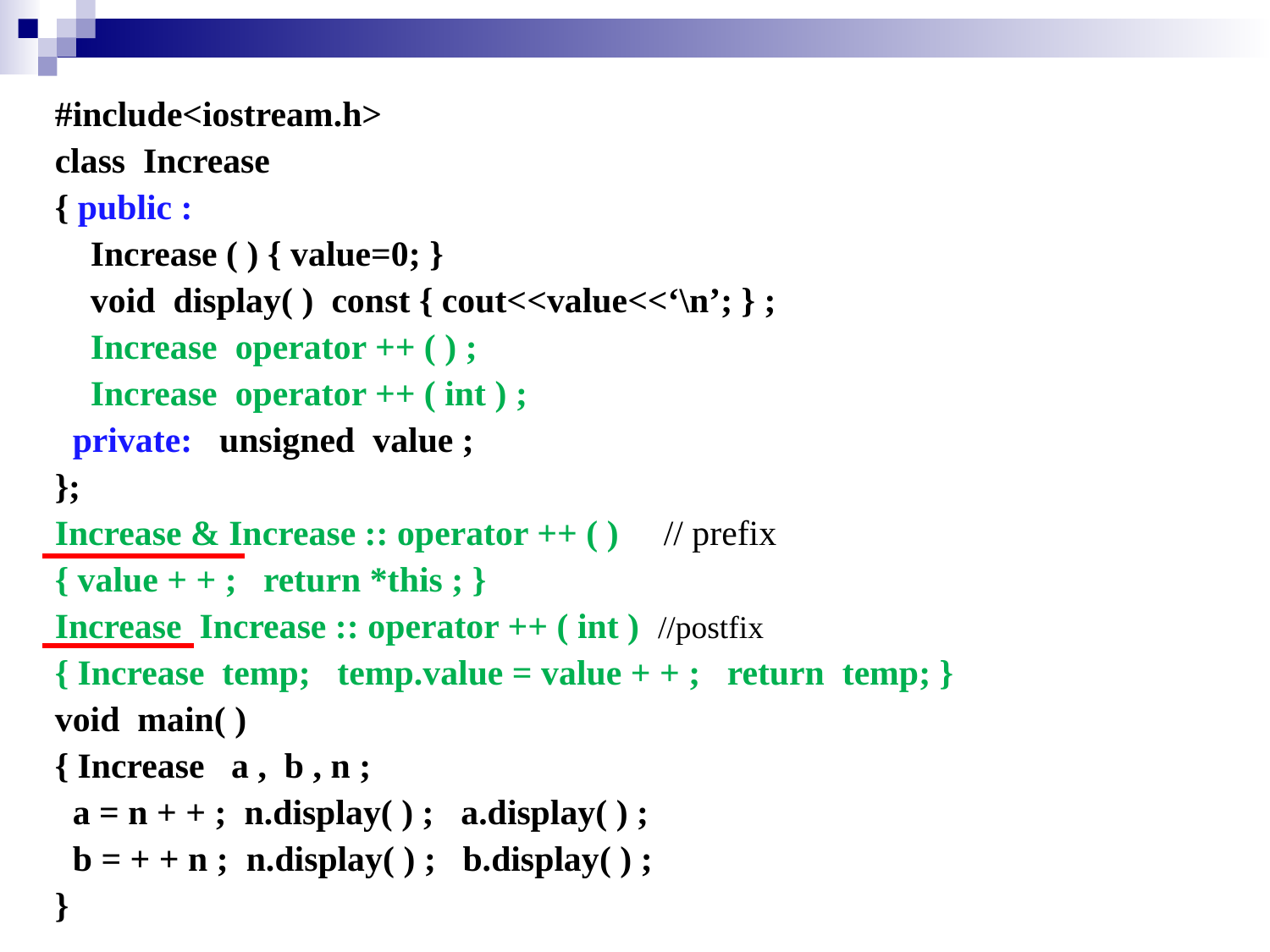

#include<iostream.h>
class  Increase
{ public :
    Increase ( ) { value=0; }
    void  display( )  const { cout<<value<<‘\n’; } ;
    Increase  operator ++ ( ) ;
    Increase  operator ++ ( int ) ;
  private:   unsigned  value ;
};
Increase & Increase :: operator ++ ( )     // prefix
{ value + + ;   return *this ; }
Increase  Increase :: operator ++ ( int )  //postfix
{ Increase  temp;   temp.value = value + + ;   return  temp; }
void  main( )
{ Increase   a ,  b , n ;
  a = n + + ;  n.display( ) ;   a.display( ) ;
  b = + + n ;  n.display( ) ;   b.display( ) ;
}